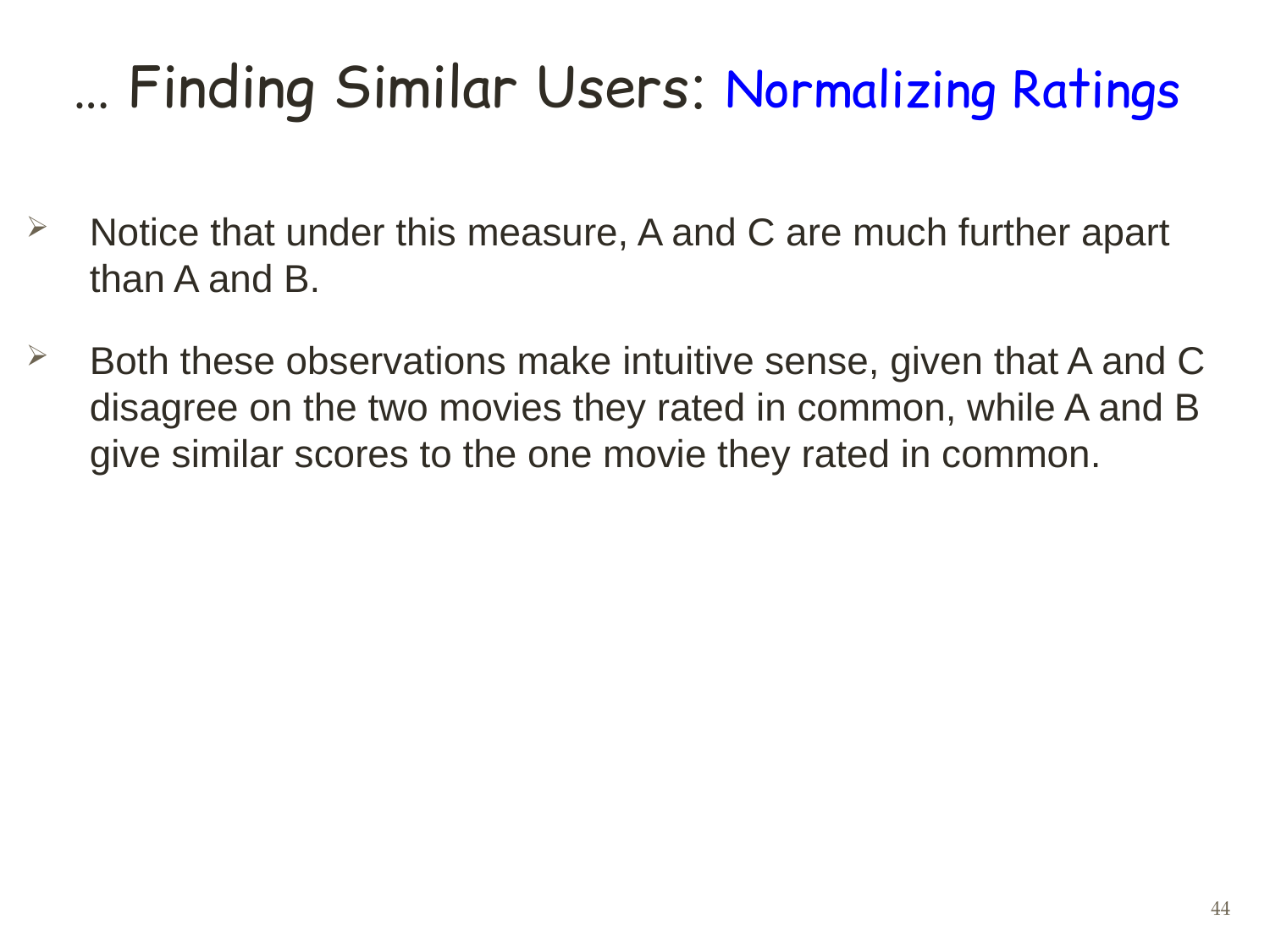

# … Finding Similar Users: Normalizing Ratings
Notice that under this measure, A and C are much further apart than A and B.
Both these observations make intuitive sense, given that A and C disagree on the two movies they rated in common, while A and B give similar scores to the one movie they rated in common.

44